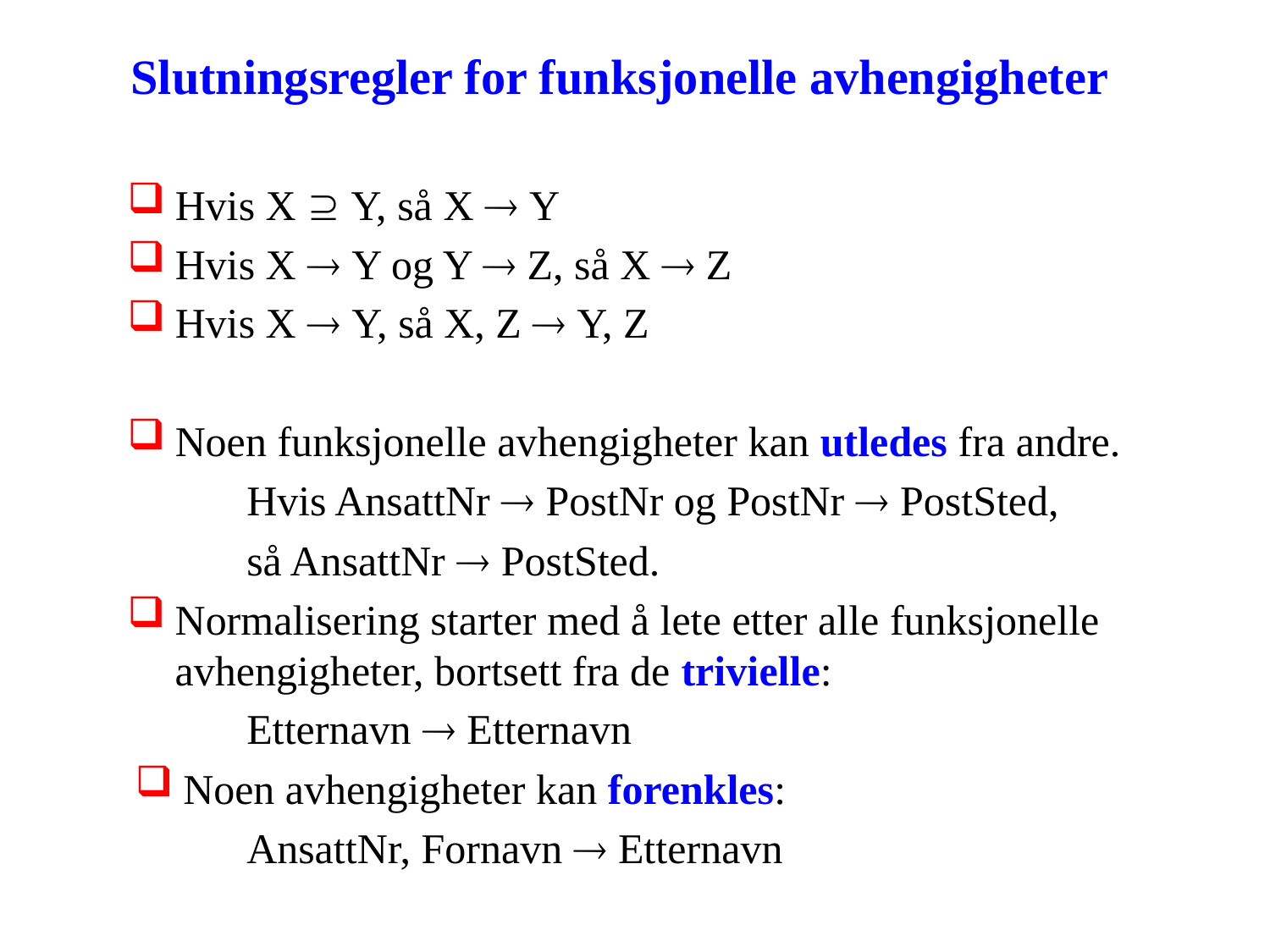

# Slutningsregler for funksjonelle avhengigheter
Hvis X ⊇ Y, så X → Y
Hvis X → Y og Y → Z, så X → Z
Hvis X → Y, så X, Z → Y, Z

Noen funksjonelle avhengigheter kan utledes fra andre.
Hvis AnsattNr → PostNr og PostNr → PostSted,
så AnsattNr → PostSted.
Normalisering starter med å lete etter alle funksjonelle avhengigheter, bortsett fra de trivielle:
Etternavn → Etternavn
Noen avhengigheter kan forenkles:
AnsattNr, Fornavn → Etternavn